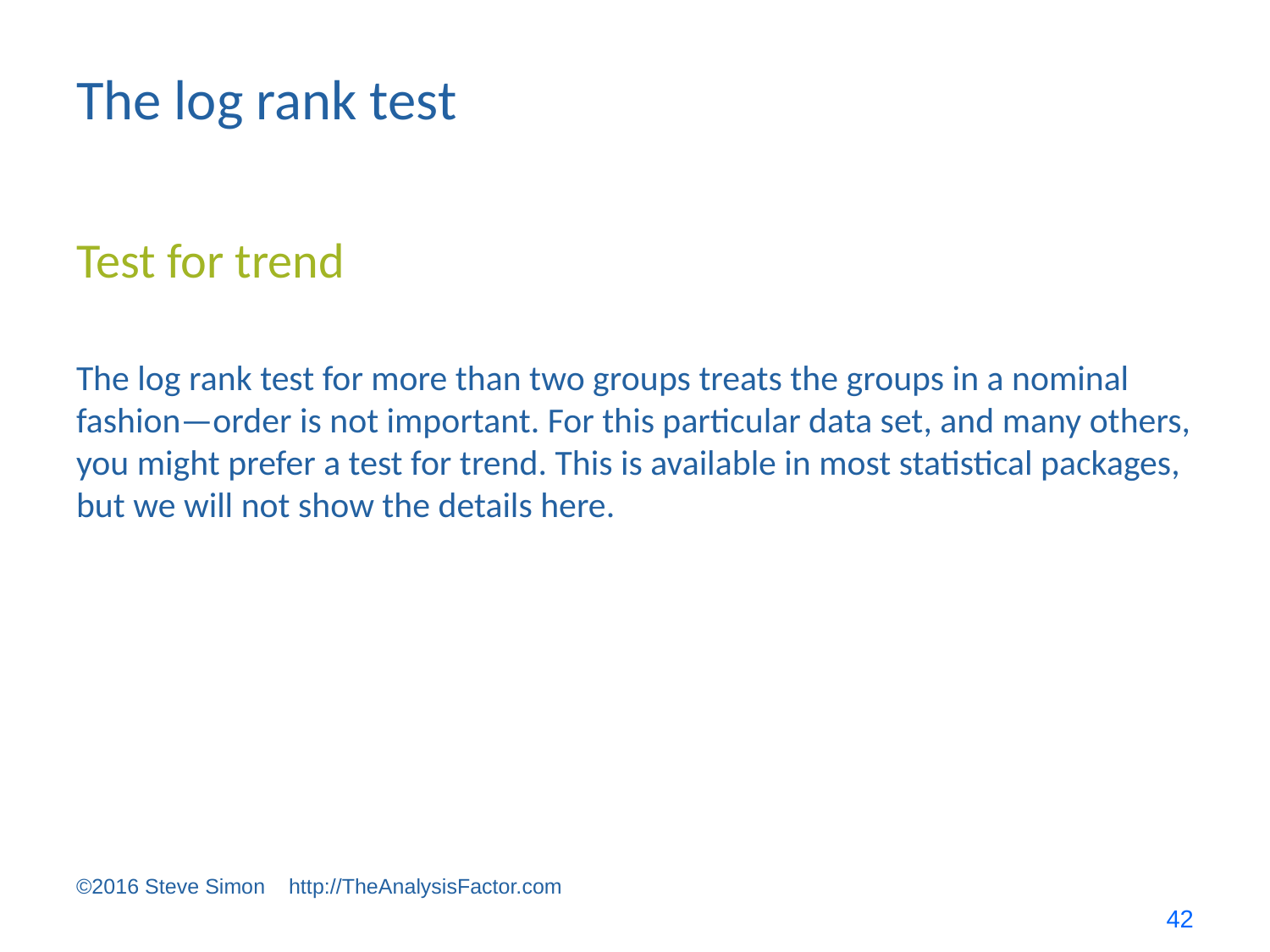

# The log rank test
Test for trend
The log rank test for more than two groups treats the groups in a nominal fashion—order is not important. For this particular data set, and many others, you might prefer a test for trend. This is available in most statistical packages, but we will not show the details here.
©2016 Steve Simon    http://TheAnalysisFactor.com

42